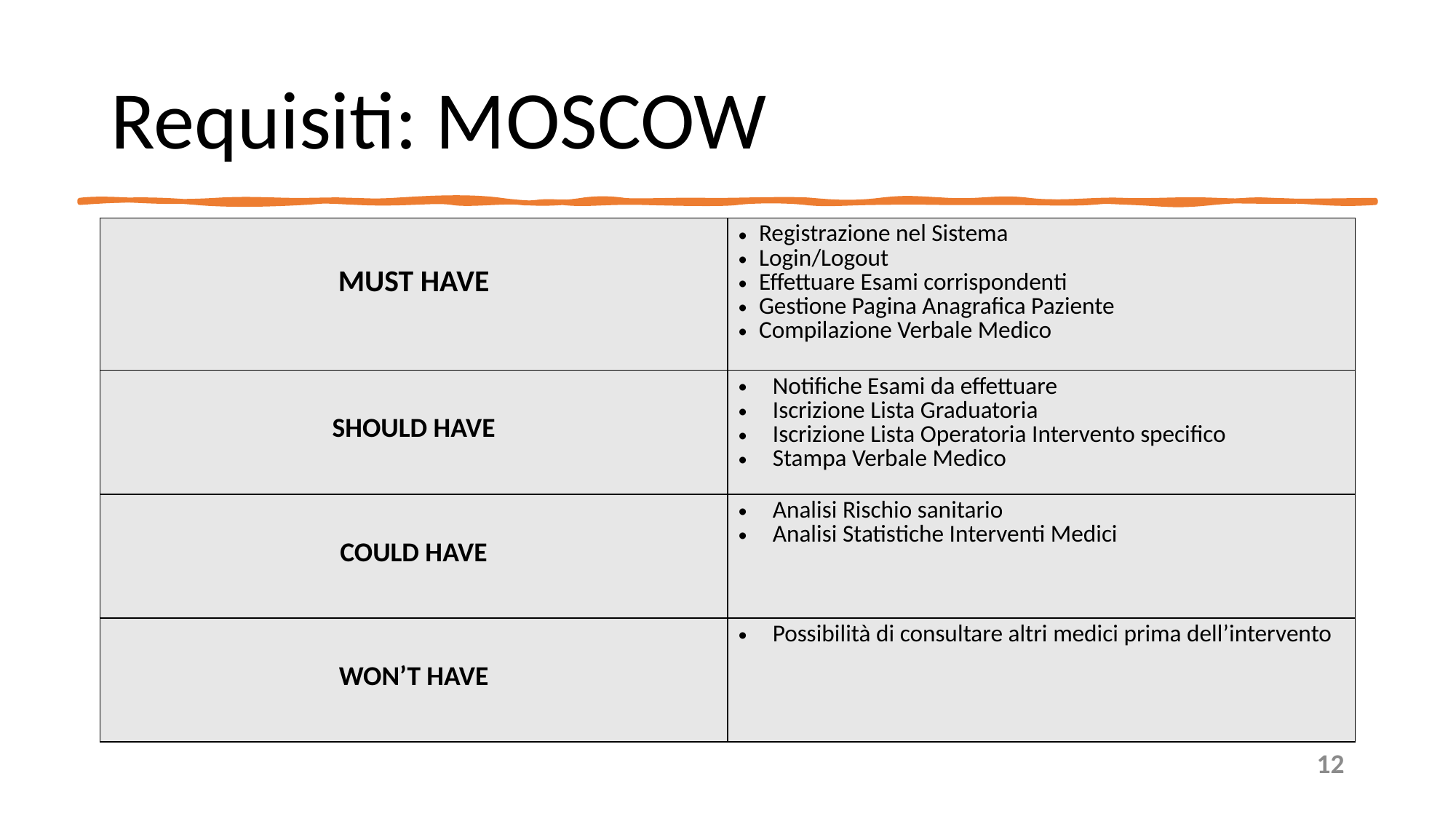

# Requisiti: MOSCOW

| MUST HAVE | Registrazione nel Sistema Login/Logout Effettuare Esami corrispondenti Gestione Pagina Anagrafica Paziente Compilazione Verbale Medico |
| --- | --- |
| SHOULD HAVE | Notifiche Esami da effettuare Iscrizione Lista Graduatoria Iscrizione Lista Operatoria Intervento specifico Stampa Verbale Medico |
| COULD HAVE | Analisi Rischio sanitario Analisi Statistiche Interventi Medici |
| WON’T HAVE | Possibilità di consultare altri medici prima dell’intervento |
12